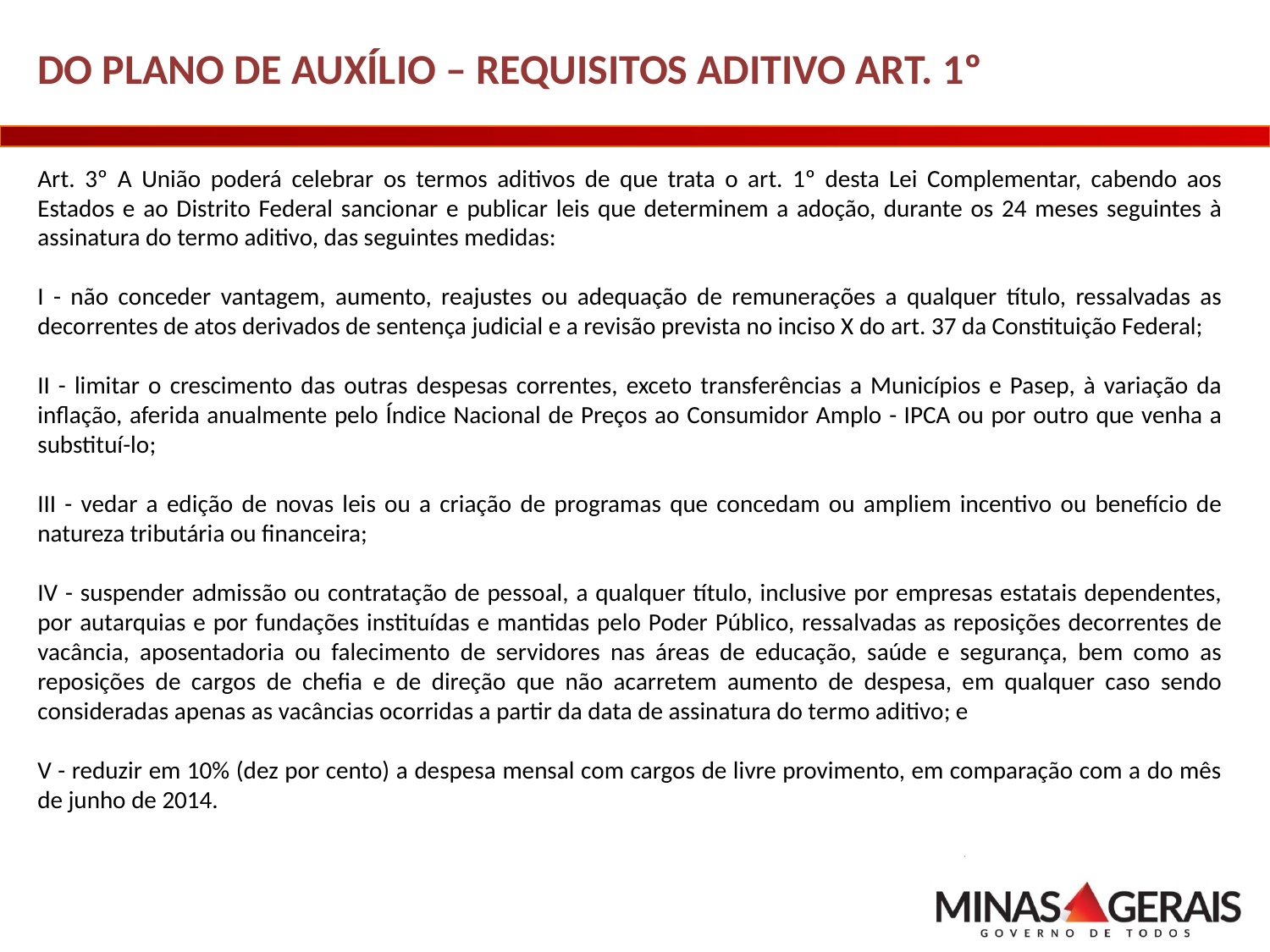

DO PLANO DE AUXÍLIO – REQUISITOS ADITIVO ART. 1º
Art. 3º A União poderá celebrar os termos aditivos de que trata o art. 1º desta Lei Complementar, cabendo aos Estados e ao Distrito Federal sancionar e publicar leis que determinem a adoção, durante os 24 meses seguintes à assinatura do termo aditivo, das seguintes medidas:

I - não conceder vantagem, aumento, reajustes ou adequação de remunerações a qualquer título, ressalvadas as decorrentes de atos derivados de sentença judicial e a revisão prevista no inciso X do art. 37 da Constituição Federal;

II - limitar o crescimento das outras despesas correntes, exceto transferências a Municípios e Pasep, à variação da inflação, aferida anualmente pelo Índice Nacional de Preços ao Consumidor Amplo - IPCA ou por outro que venha a substituí-lo;

III - vedar a edição de novas leis ou a criação de programas que concedam ou ampliem incentivo ou benefício de natureza tributária ou financeira;

IV - suspender admissão ou contratação de pessoal, a qualquer título, inclusive por empresas estatais dependentes, por autarquias e por fundações instituídas e mantidas pelo Poder Público, ressalvadas as reposições decorrentes de vacância, aposentadoria ou falecimento de servidores nas áreas de educação, saúde e segurança, bem como as reposições de cargos de chefia e de direção que não acarretem aumento de despesa, em qualquer caso sendo consideradas apenas as vacâncias ocorridas a partir da data de assinatura do termo aditivo; e

V - reduzir em 10% (dez por cento) a despesa mensal com cargos de livre provimento, em comparação com a do mês de junho de 2014.